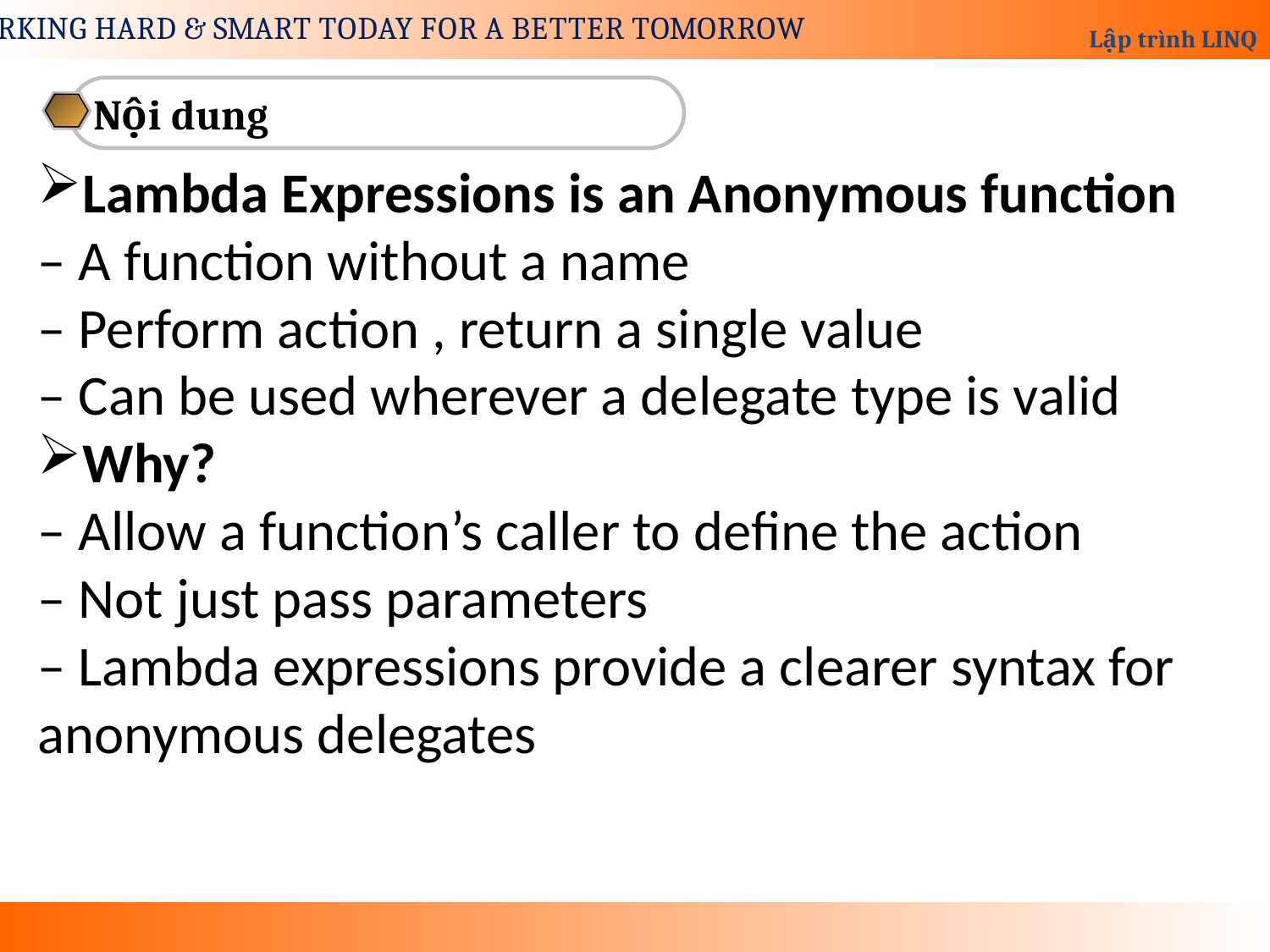

Nội dung

Lambda Expressions is an Anonymous function
– A function without a name
– Perform action , return a single value
– Can be used wherever a delegate type is valid
Why?
– Allow a function’s caller to define the action
– Not just pass parameters
– Lambda expressions provide a clearer syntax for anonymous delegates